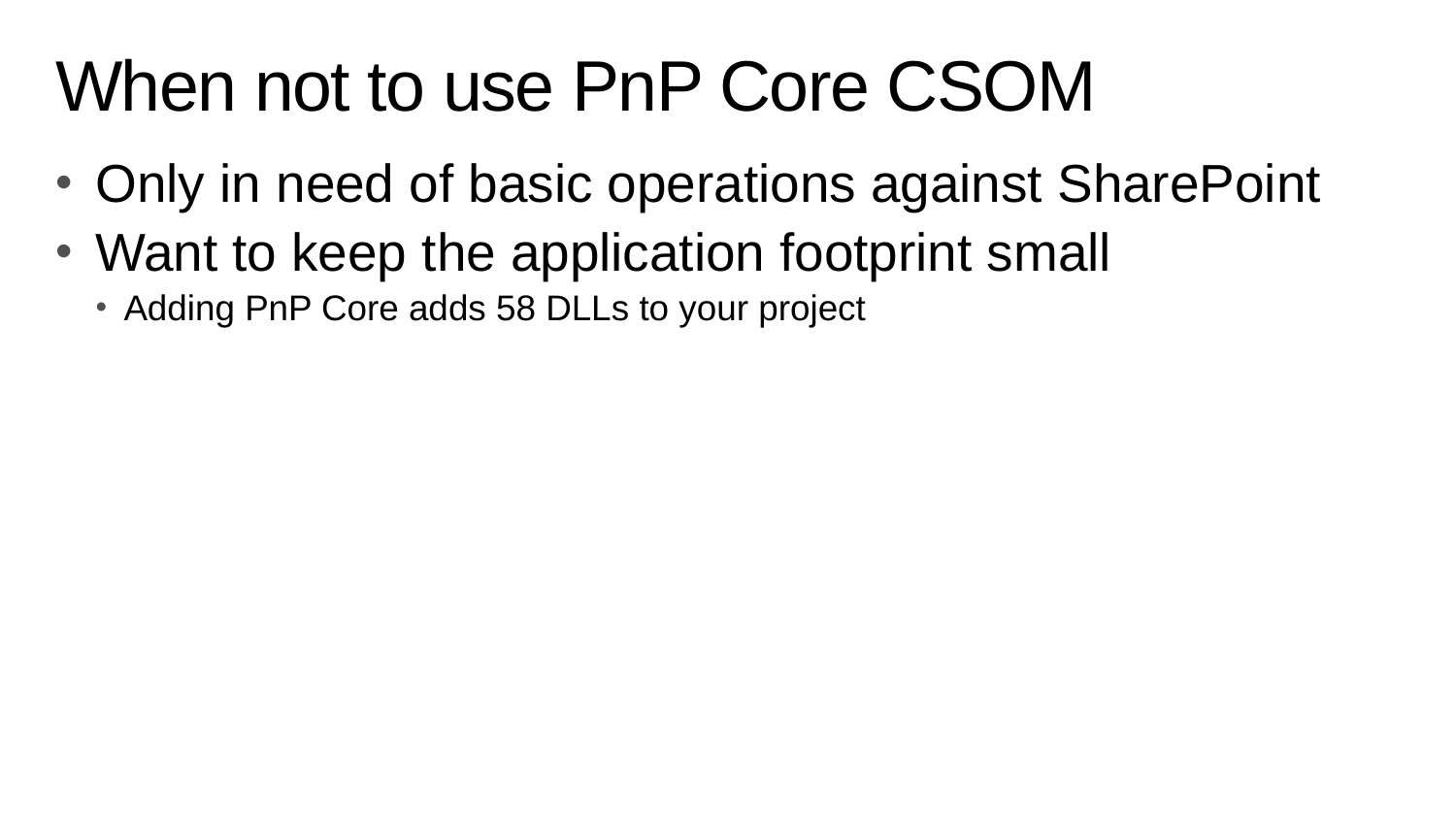

# When not to use PnP Core CSOM
Only in need of basic operations against SharePoint
Want to keep the application footprint small
Adding PnP Core adds 58 DLLs to your project